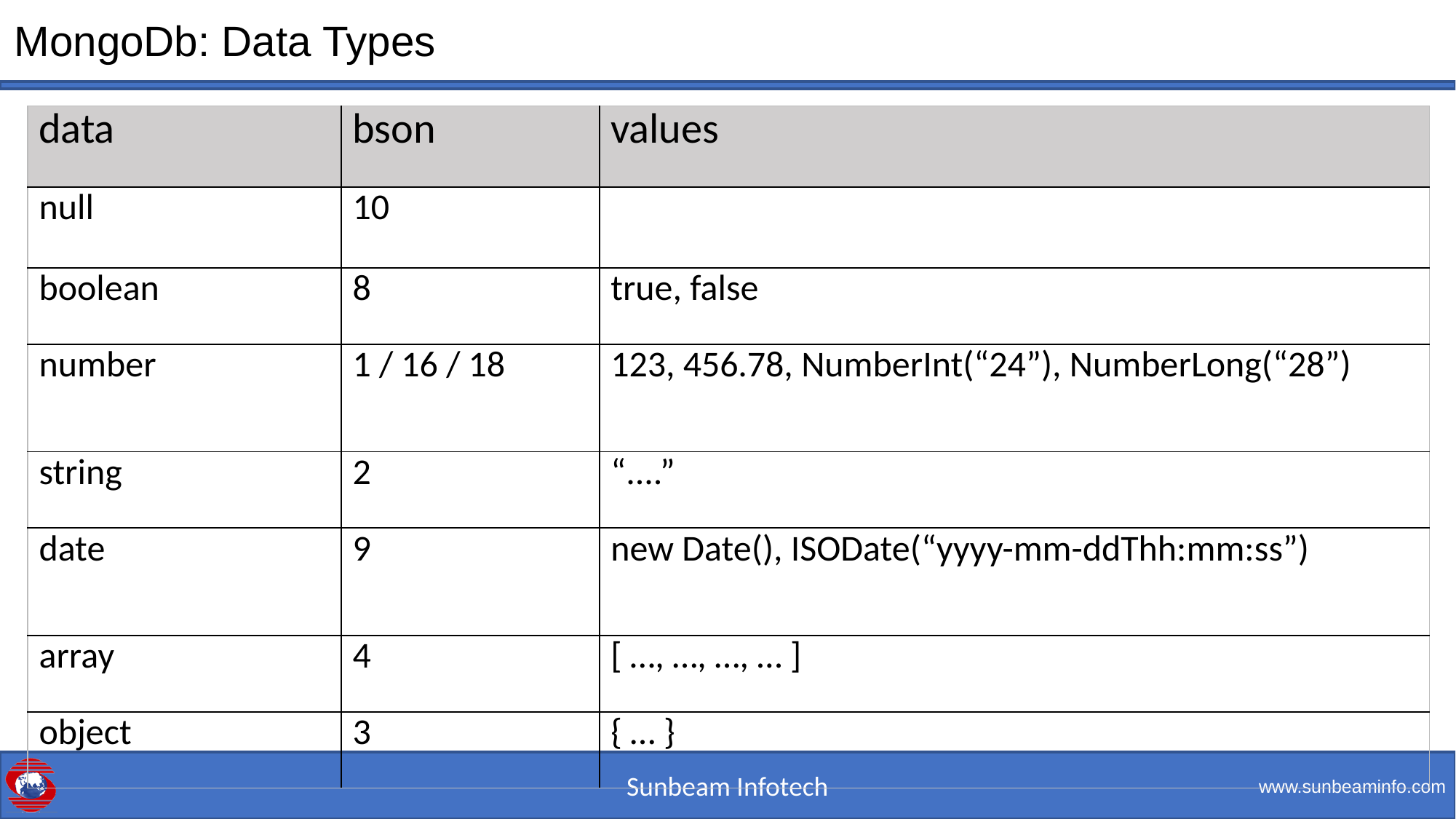

# MongoDb: Data Types
| data | bson | values |
| --- | --- | --- |
| null | 10 |  |
| boolean | 8 | true, false |
| number | 1 / 16 / 18 | 123, 456.78, NumberInt(“24”), NumberLong(“28”) |
| string | 2 | “....” |
| date | 9 | new Date(), ISODate(“yyyy-mm-ddThh:mm:ss”) |
| array | 4 | [ …, …, …, … ] |
| object | 3 | { … } |